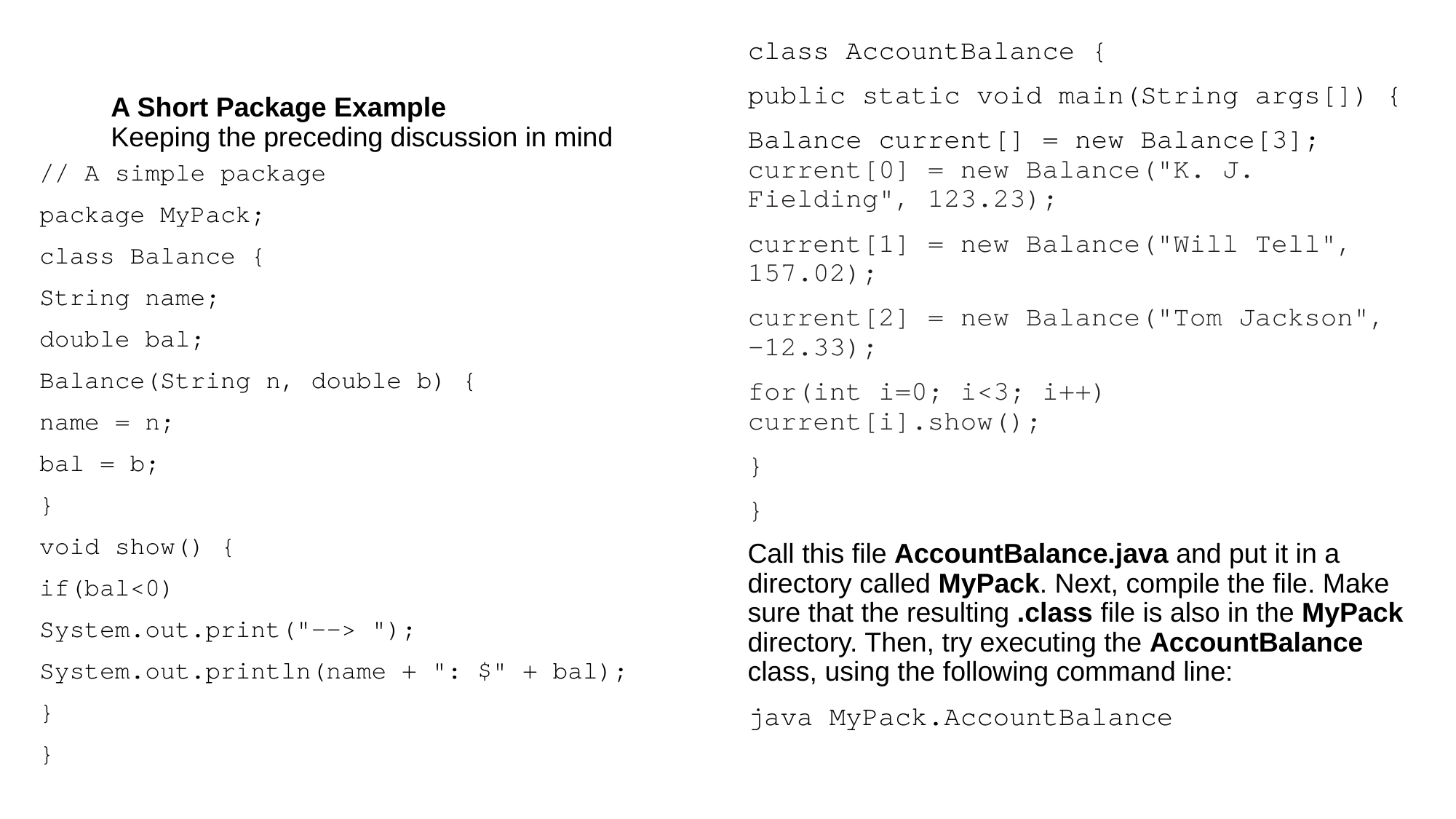

class AccountBalance {
public static void main(String args[]) {
Balance current[] = new Balance[3]; current[0] = new Balance("K. J. Fielding", 123.23);
current[1] = new Balance("Will Tell", 157.02);
current[2] = new Balance("Tom Jackson", -12.33);
for(int i=0; i<3; i++) current[i].show();
}
}
Call this file AccountBalance.java and put it in a directory called MyPack. Next, compile the file. Make sure that the resulting .class file is also in the MyPack directory. Then, try executing the AccountBalance class, using the following command line:
java MyPack.AccountBalance
# A Short Package Example Keeping the preceding discussion in mind
// A simple package
package MyPack;
class Balance {
String name;
double bal;
Balance(String n, double b) {
name = n;
bal = b;
}
void show() {
if(bal<0)
System.out.print("--> ");
System.out.println(name + ": $" + bal);
}
}